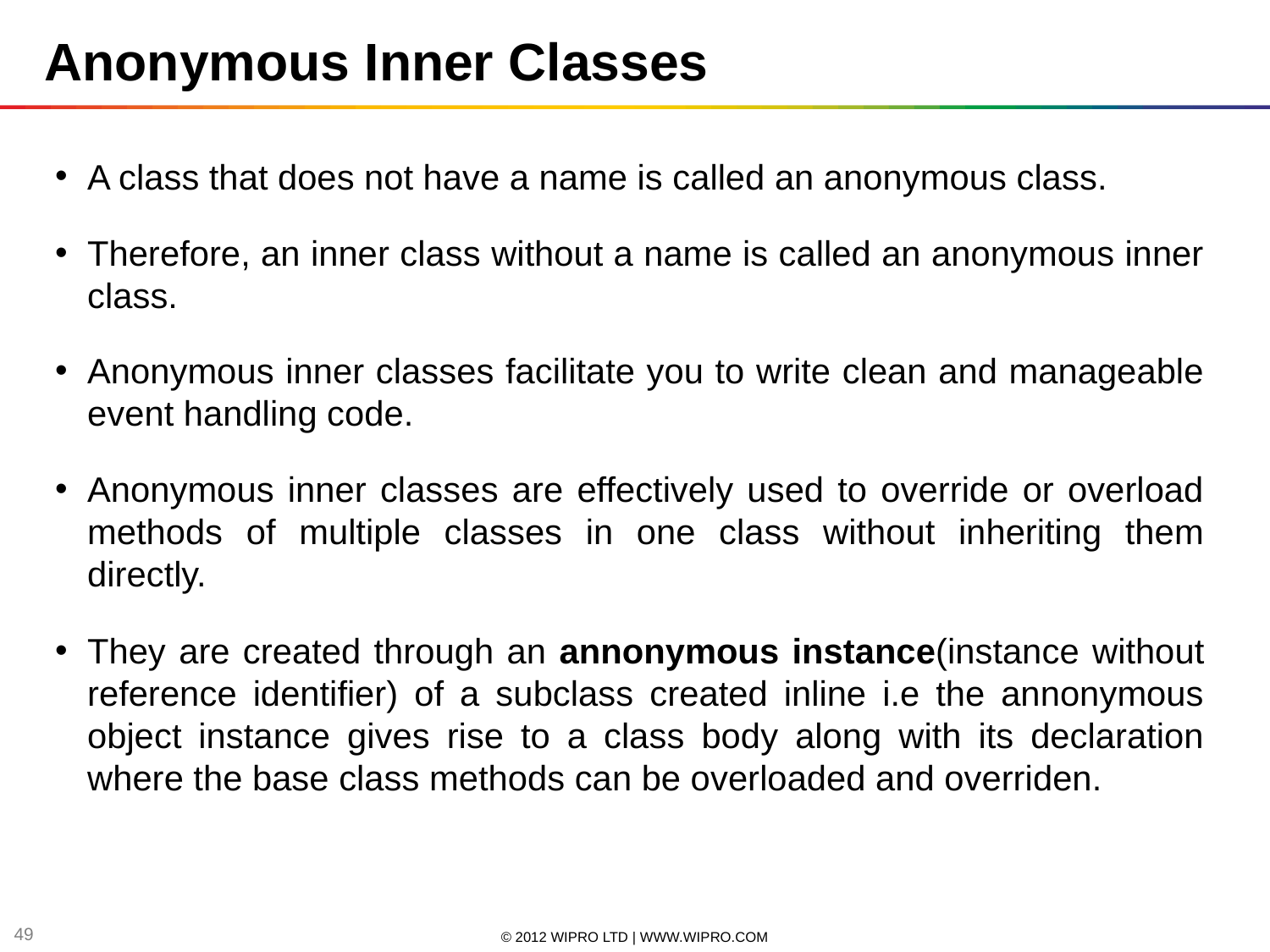

Anonymous Inner Classes
A class that does not have a name is called an anonymous class.

Therefore, an inner class without a name is called an anonymous inner class.

Anonymous inner classes facilitate you to write clean and manageable event handling code.

Anonymous inner classes are effectively used to override or overload methods of multiple classes in one class without inheriting them directly.

They are created through an annonymous instance(instance without reference identifier) of a subclass created inline i.e the annonymous object instance gives rise to a class body along with its declaration where the base class methods can be overloaded and overriden.